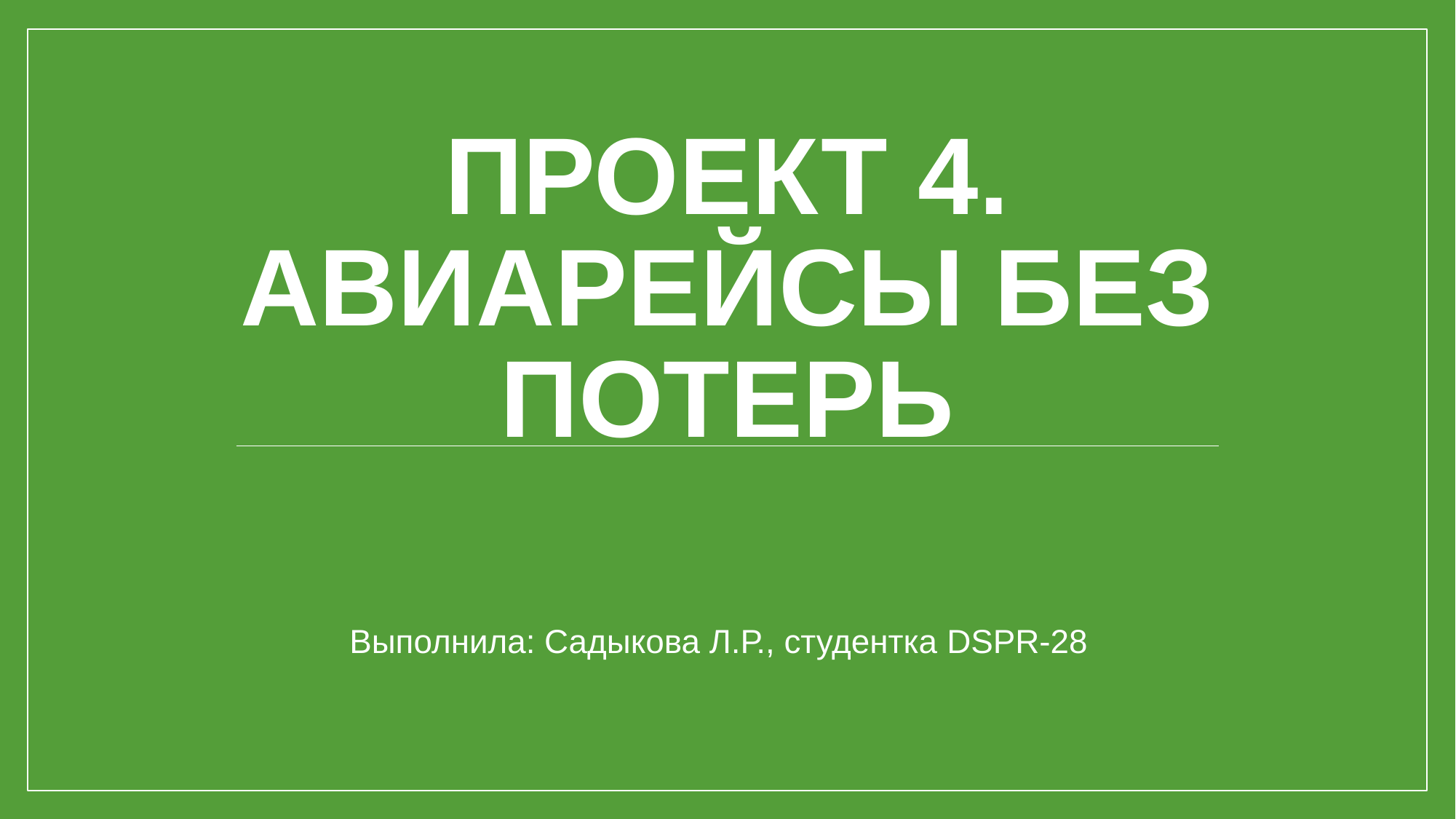

# Проект 4. Авиарейсы без потерь
Выполнила: Садыкова Л.Р., студентка DSPR-28